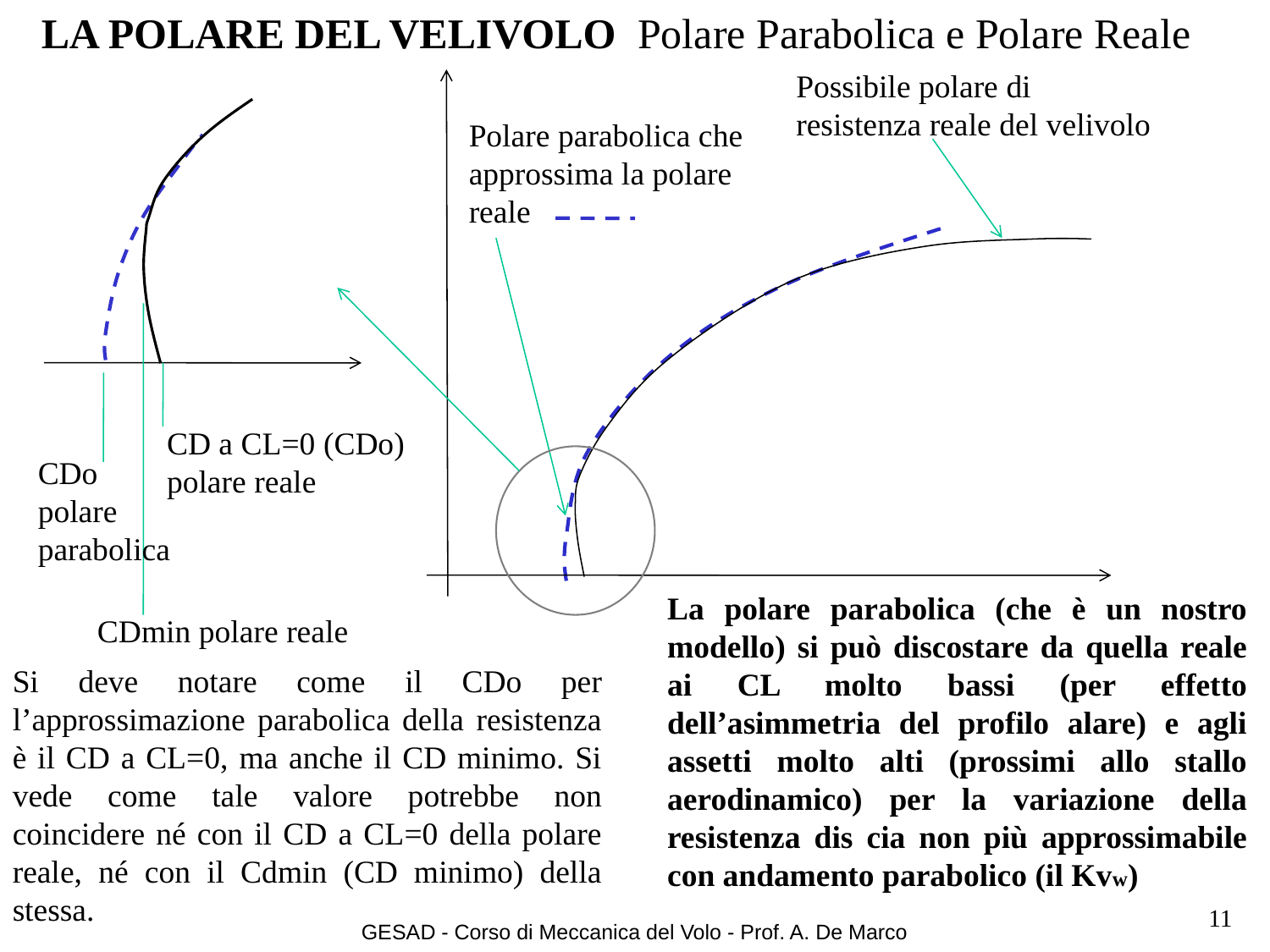

LA POLARE DEL VELIVOLO
Polare Parabolica e Polare Reale
Possibile polare di
resistenza reale del velivolo

Polare parabolica che approssima la polare reale

CD a CL=0 (CDo)
polare reale

CDo
polare
parabolica

La polare parabolica (che è un nostro modello) si può discostare da quella reale ai CL molto bassi (per effetto dell’asimmetria del profilo alare) e agli assetti molto alti (prossimi allo stallo aerodinamico) per la variazione della resistenza dis cia non più approssimabile con andamento parabolico (il Kvw)
CDmin polare reale
Si deve notare come il CDo per l’approssimazione parabolica della resistenza è il CD a CL=0, ma anche il CD minimo. Si vede come tale valore potrebbe non coincidere né con il CD a CL=0 della polare reale, né con il Cdmin (CD minimo) della stessa.
11
GESAD - Corso di Meccanica del Volo - Prof. A. De Marco